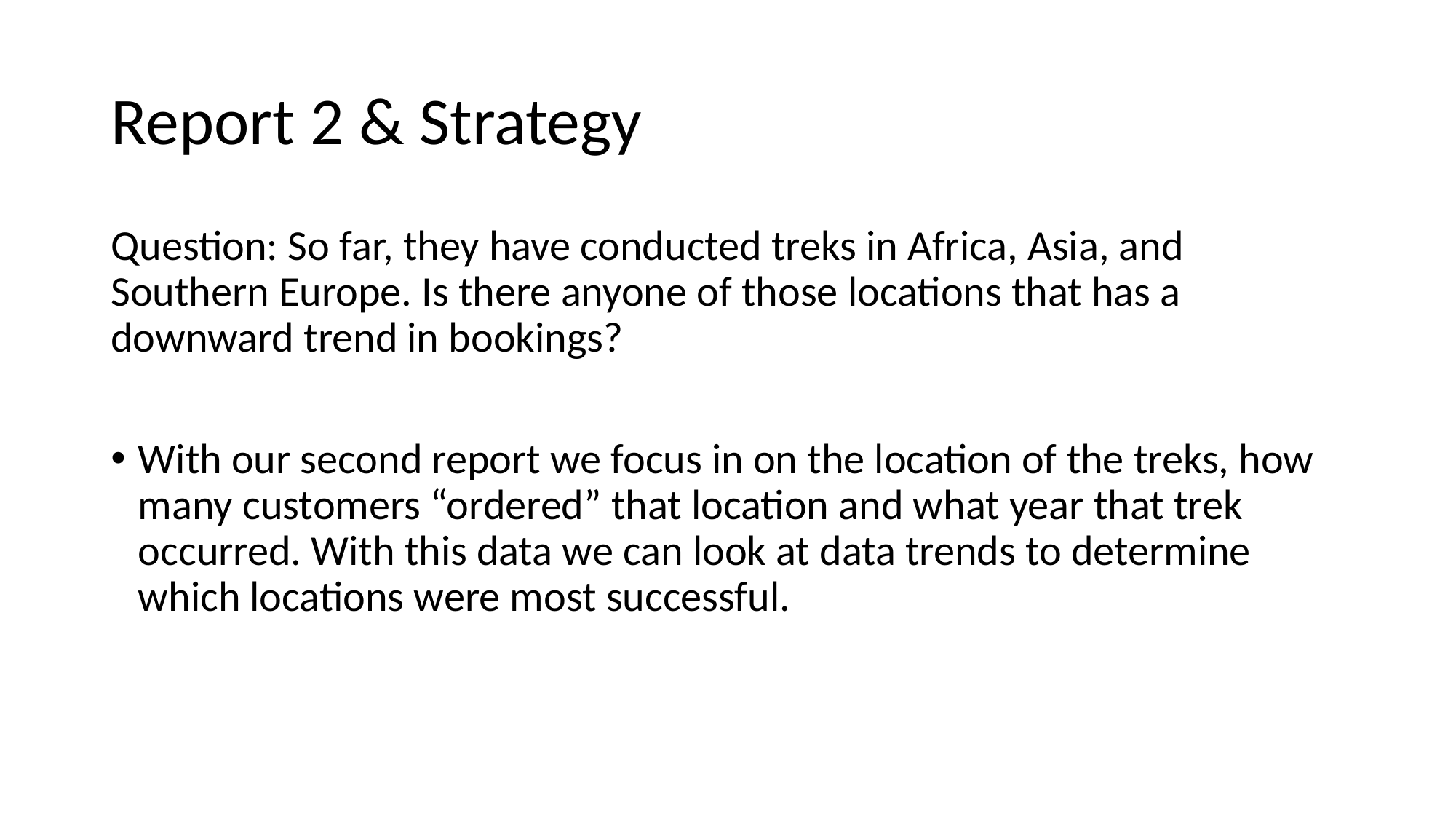

# Report 2 & Strategy
Question: So far, they have conducted treks in Africa, Asia, and Southern Europe. Is there anyone of those locations that has a downward trend in bookings?

With our second report we focus in on the location of the treks, how many customers “ordered” that location and what year that trek occurred. With this data we can look at data trends to determine which locations were most successful.